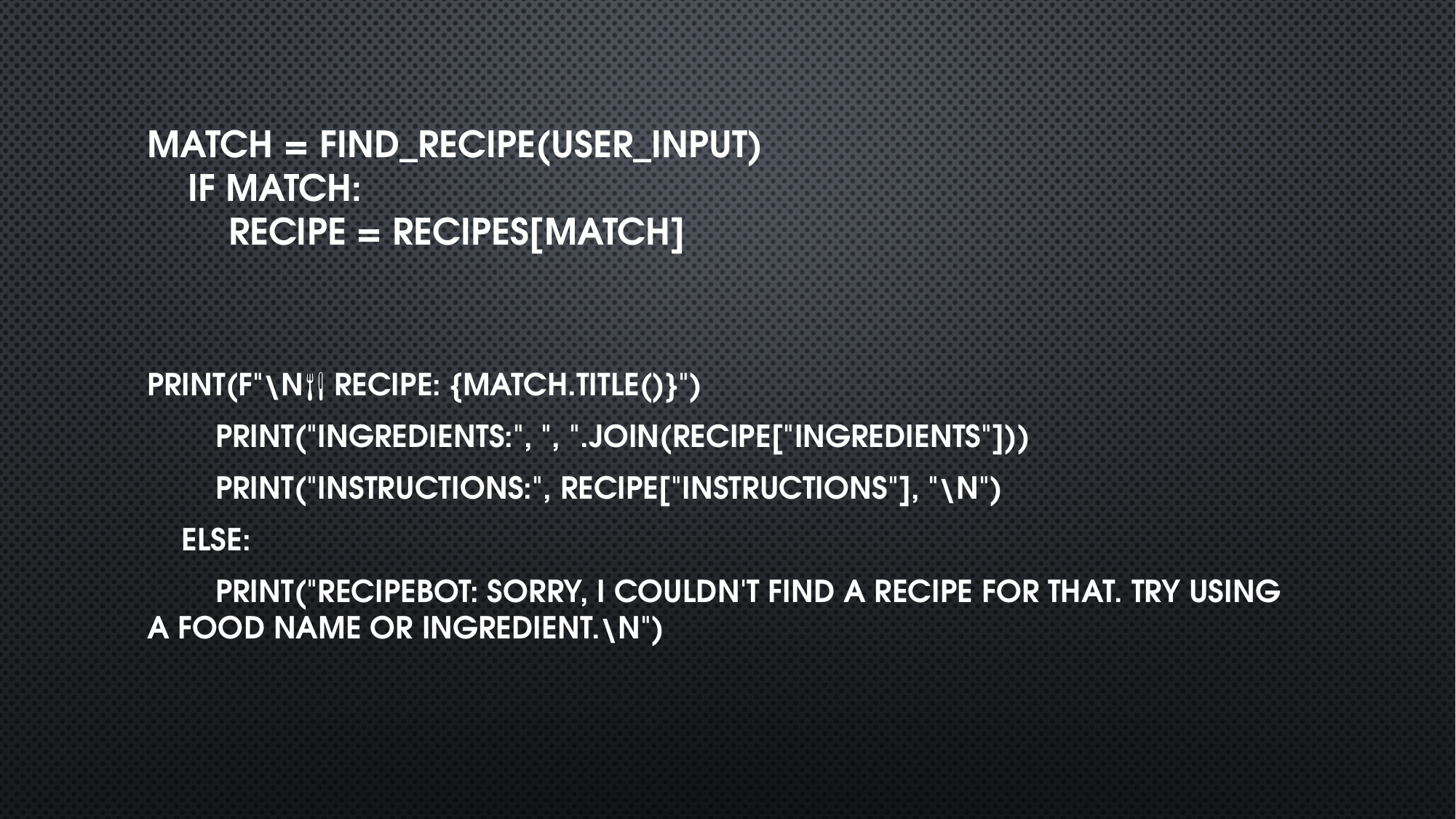

# match = find_recipe(user_input) if match: recipe = recipes[match]
print(f"\n🍴 Recipe: {match.title()}")
        print("Ingredients:", ", ".join(recipe["ingredients"]))
        print("Instructions:", recipe["instructions"], "\n")
    else:
        print("RecipeBot: Sorry, I couldn't find a recipe for that. Try using a food name or ingredient.\n")